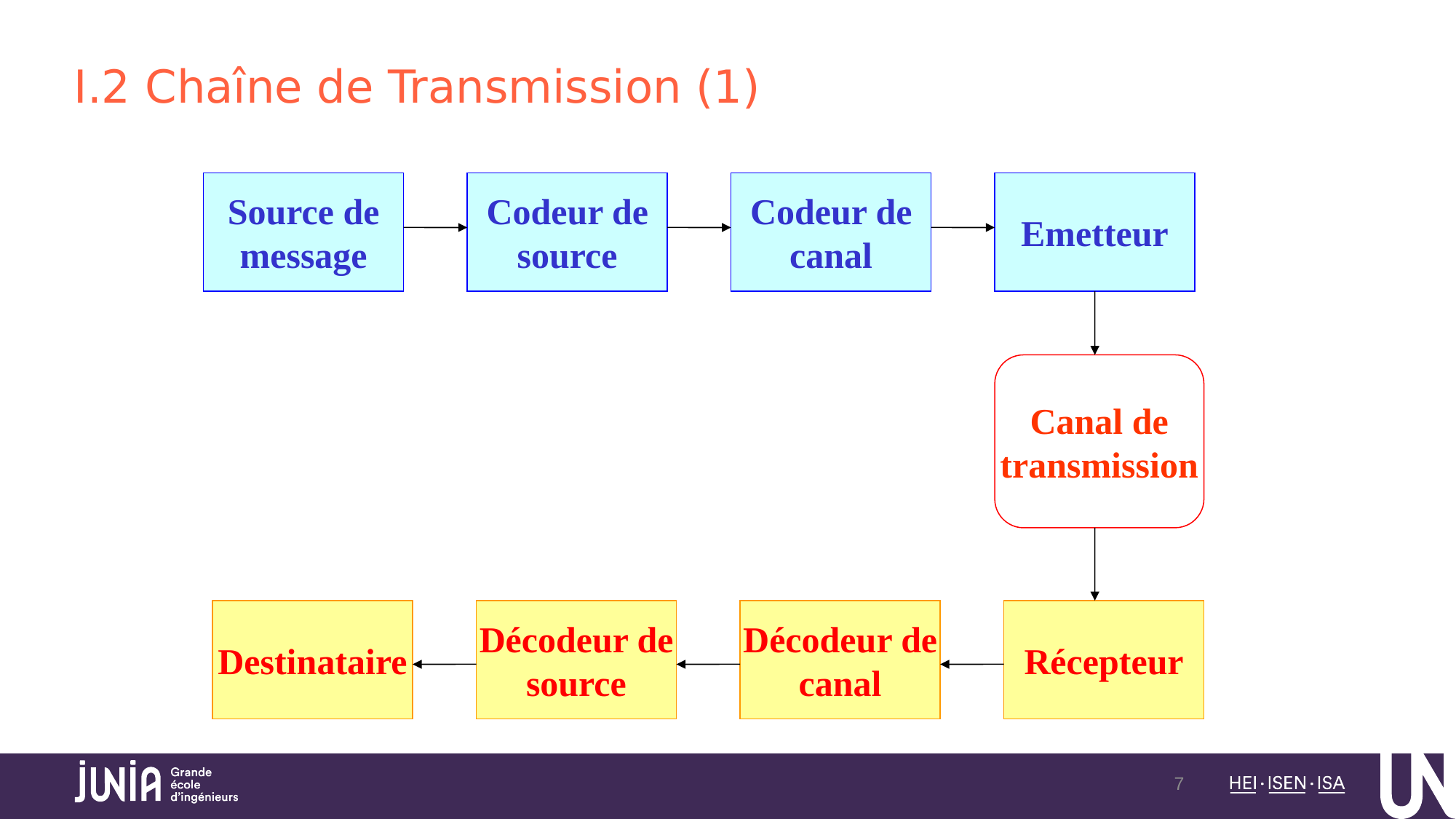

# I.2 Chaîne de Transmission (1)
Source de
message
Codeur de
source

Codeur de
canal

Emetteur

Canal de
transmission

Récepteur
Destinataire

Décodeur de
source

Décodeur de
canal

7